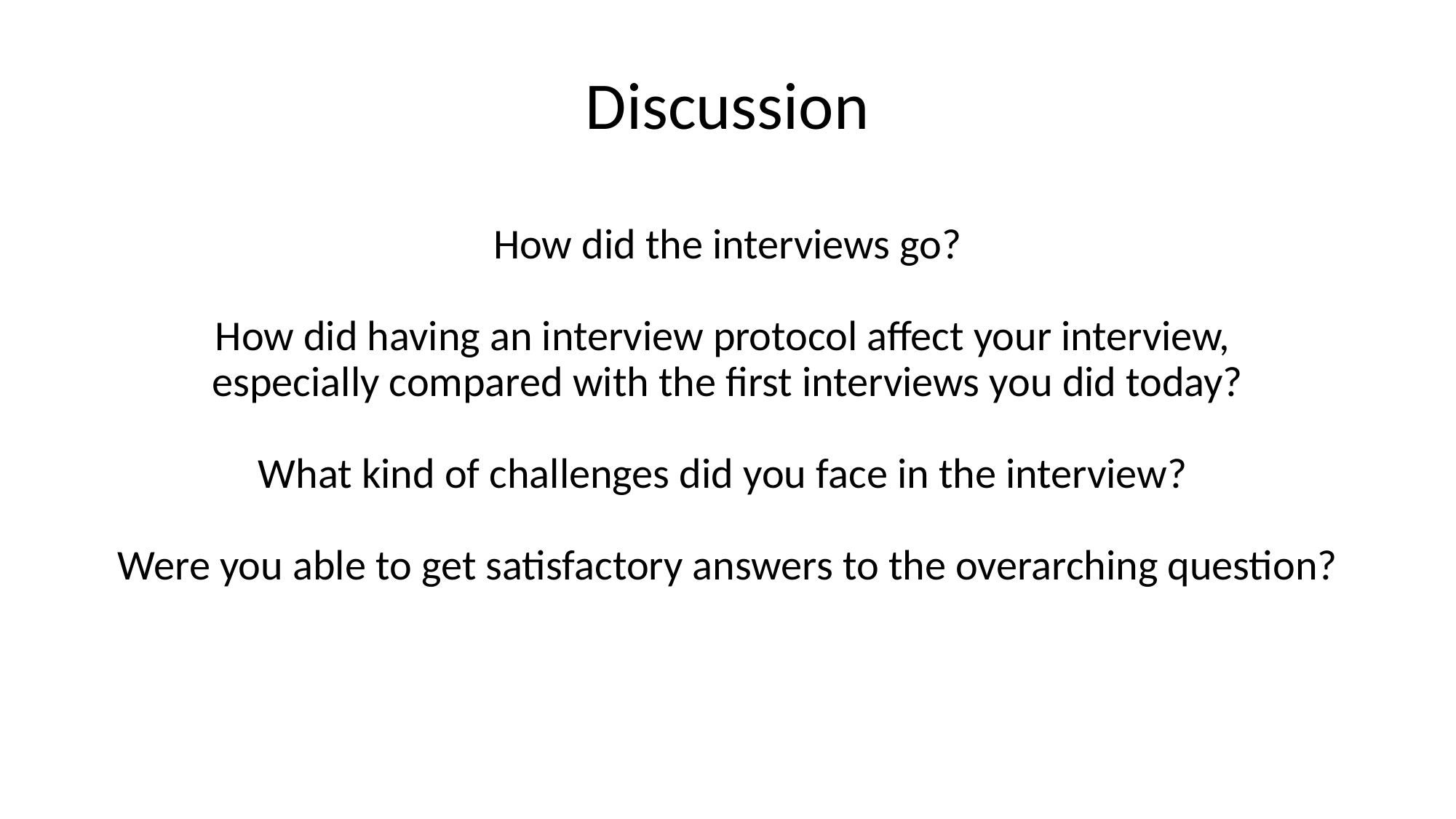

Discussion

How did the interviews go?

How did having an interview protocol affect your interview,
especially compared with the first interviews you did today?

What kind of challenges did you face in the interview?

Were you able to get satisfactory answers to the overarching question?